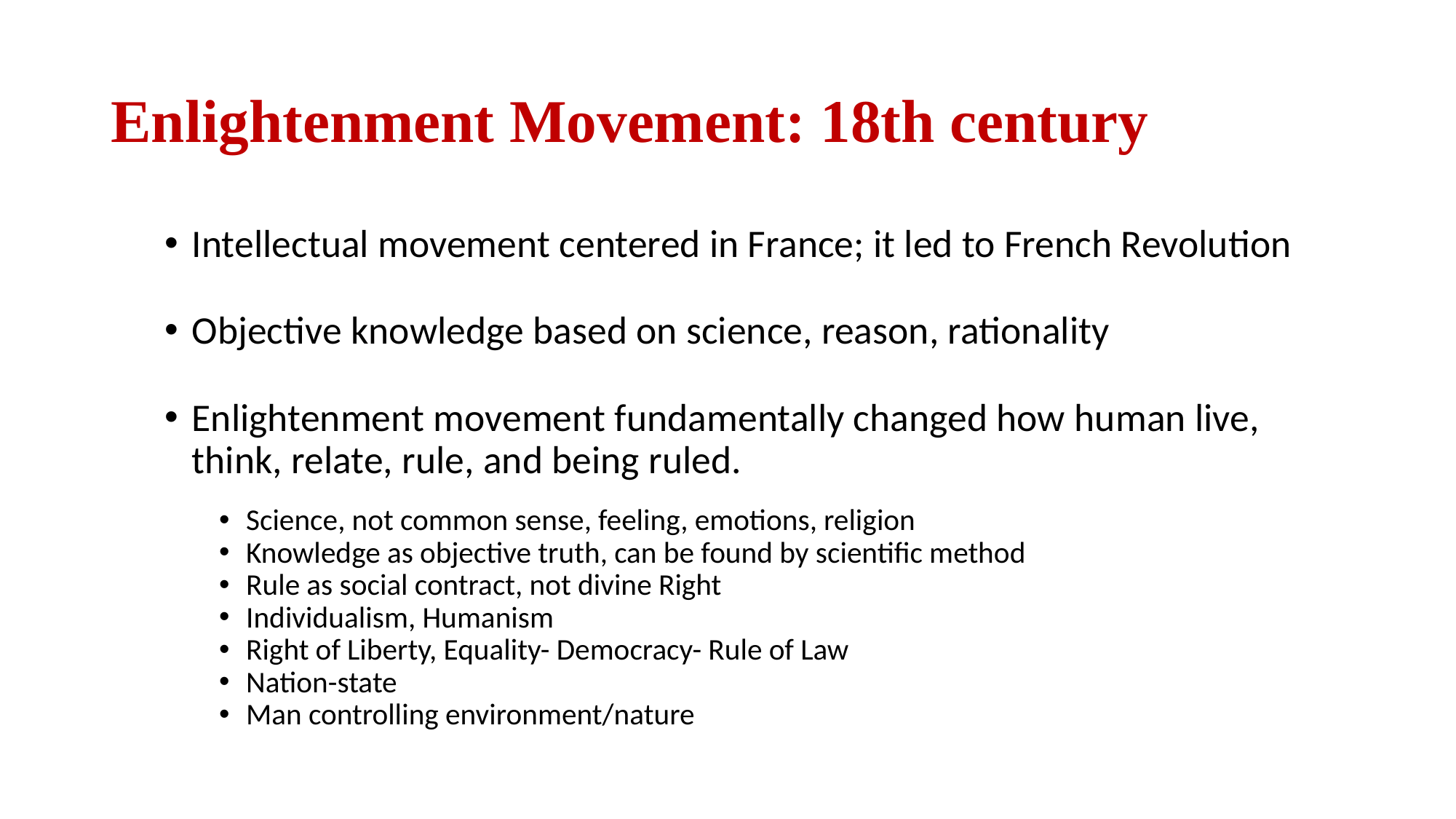

# Enlightenment Movement: 18th century
Intellectual movement centered in France; it led to French Revolution
Objective knowledge based on science, reason, rationality
Enlightenment movement fundamentally changed how human live, think, relate, rule, and being ruled.
Science, not common sense, feeling, emotions, religion
Knowledge as objective truth, can be found by scientific method
Rule as social contract, not divine Right
Individualism, Humanism
Right of Liberty, Equality- Democracy- Rule of Law
Nation-state
Man controlling environment/nature